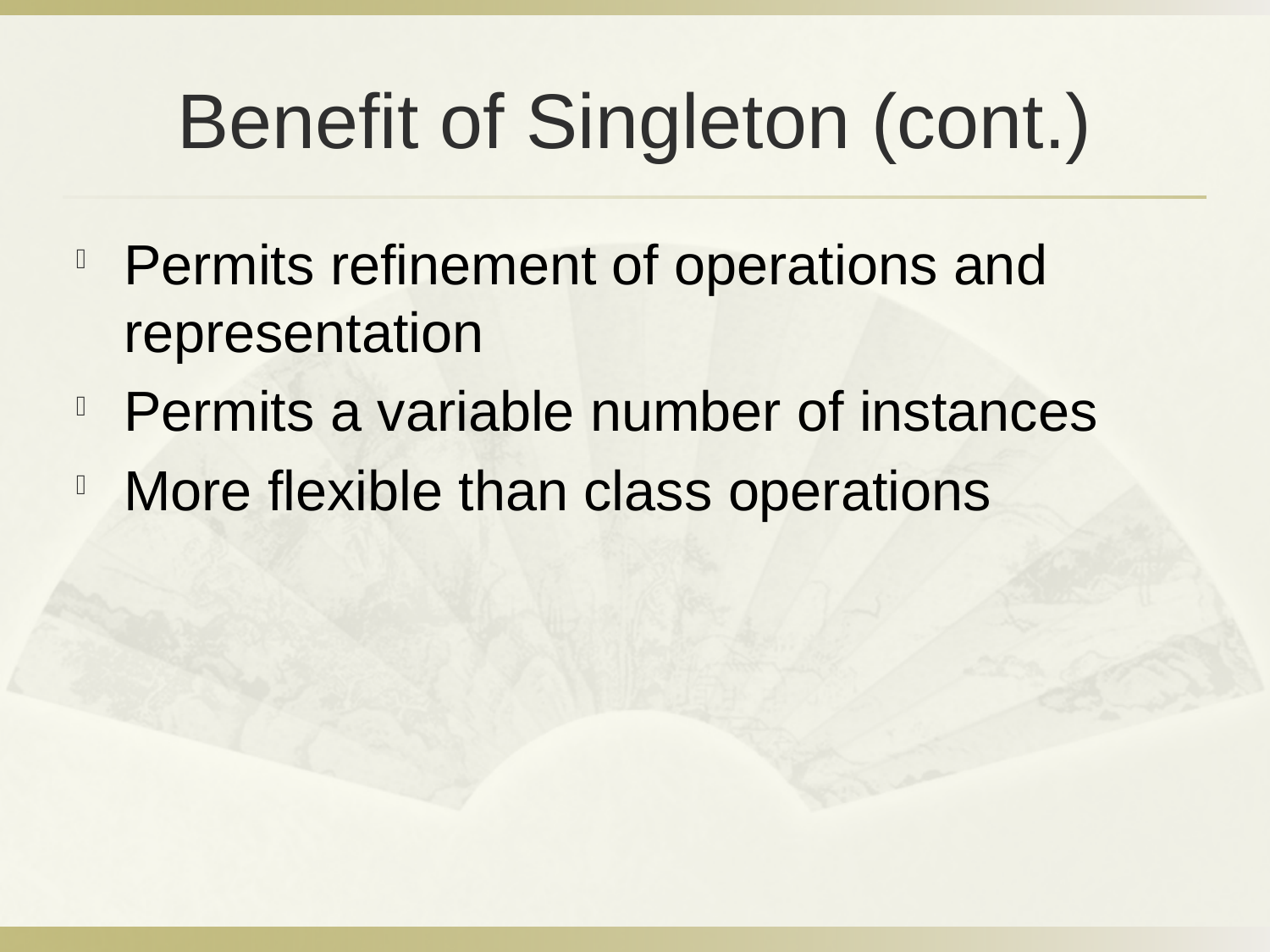

# Benefit of Singleton (cont.)
Permits refinement of operations and representation
Permits a variable number of instances
More flexible than class operations